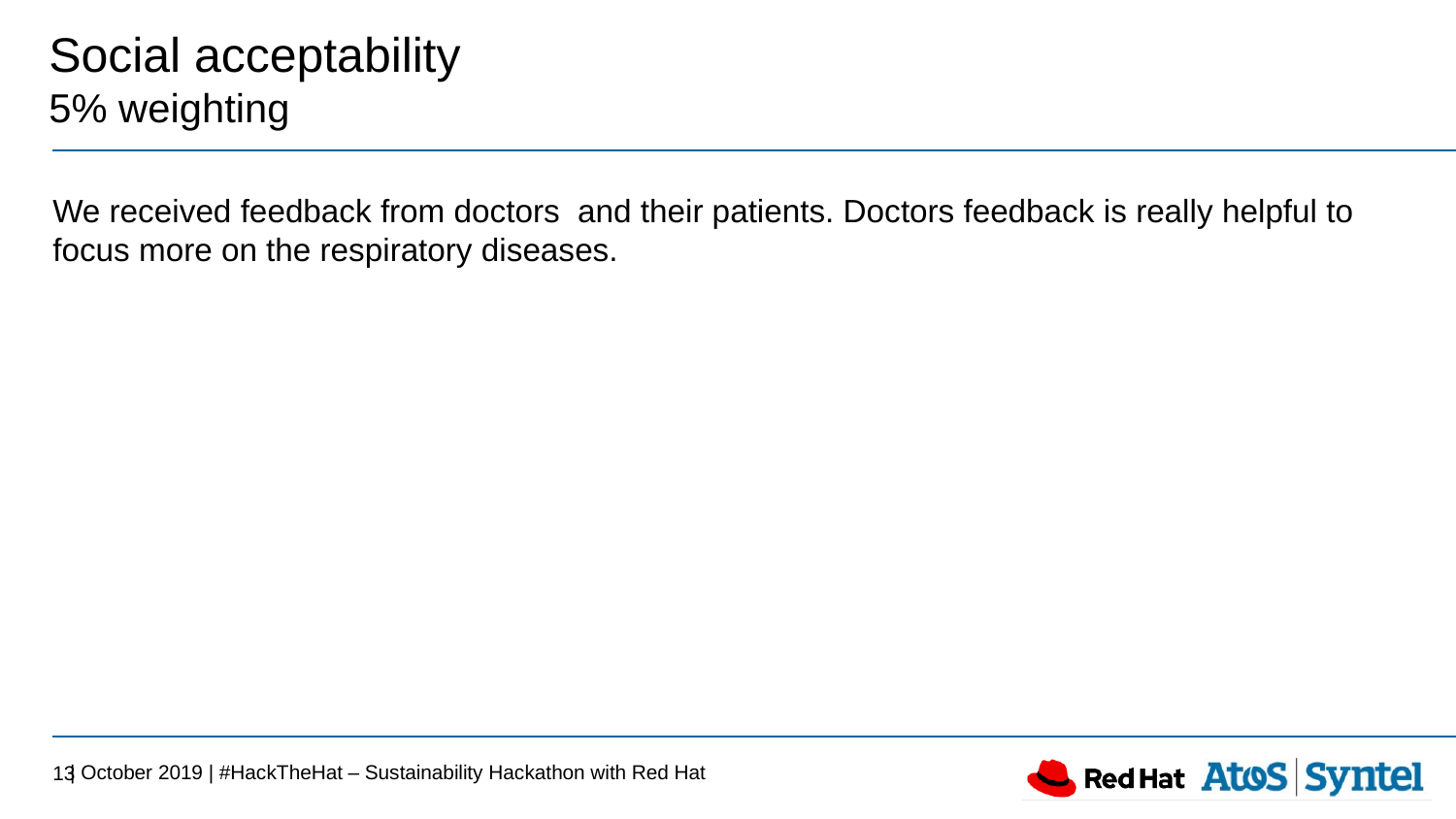

# Social acceptability 5% weighting
We received feedback from doctors  and their patients. Doctors feedback is really helpful to focus more on the respiratory diseases.
13